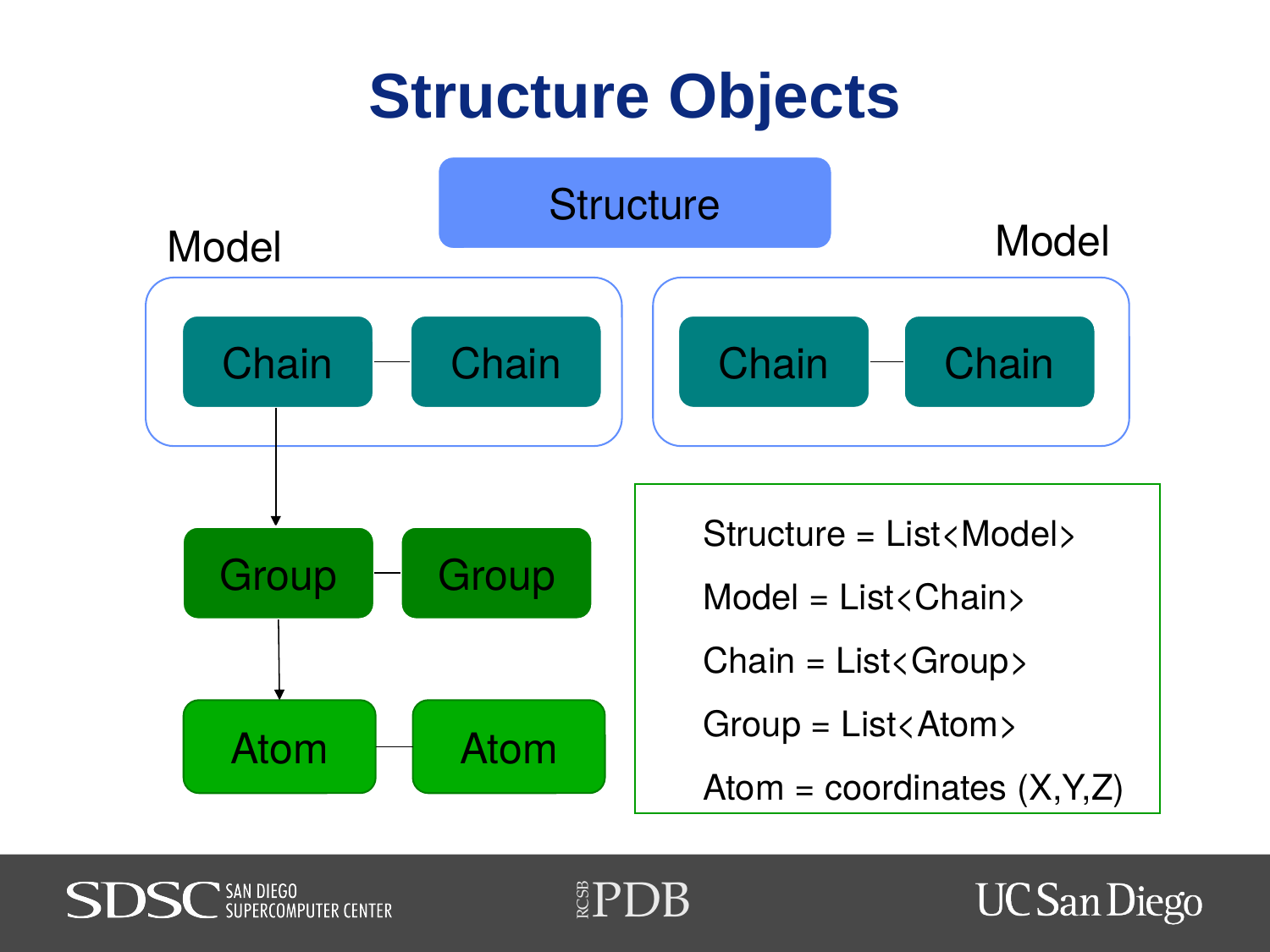

# Structure Objects
Structure
Model
Model

Chain
Chain
Chain
Chain
Structure = List<Model>
Model = List<Chain>
Chain = List<Group>
Group = List<Atom>
Atom = coordinates (X,Y,Z)
Group
Group
Atom
Atom